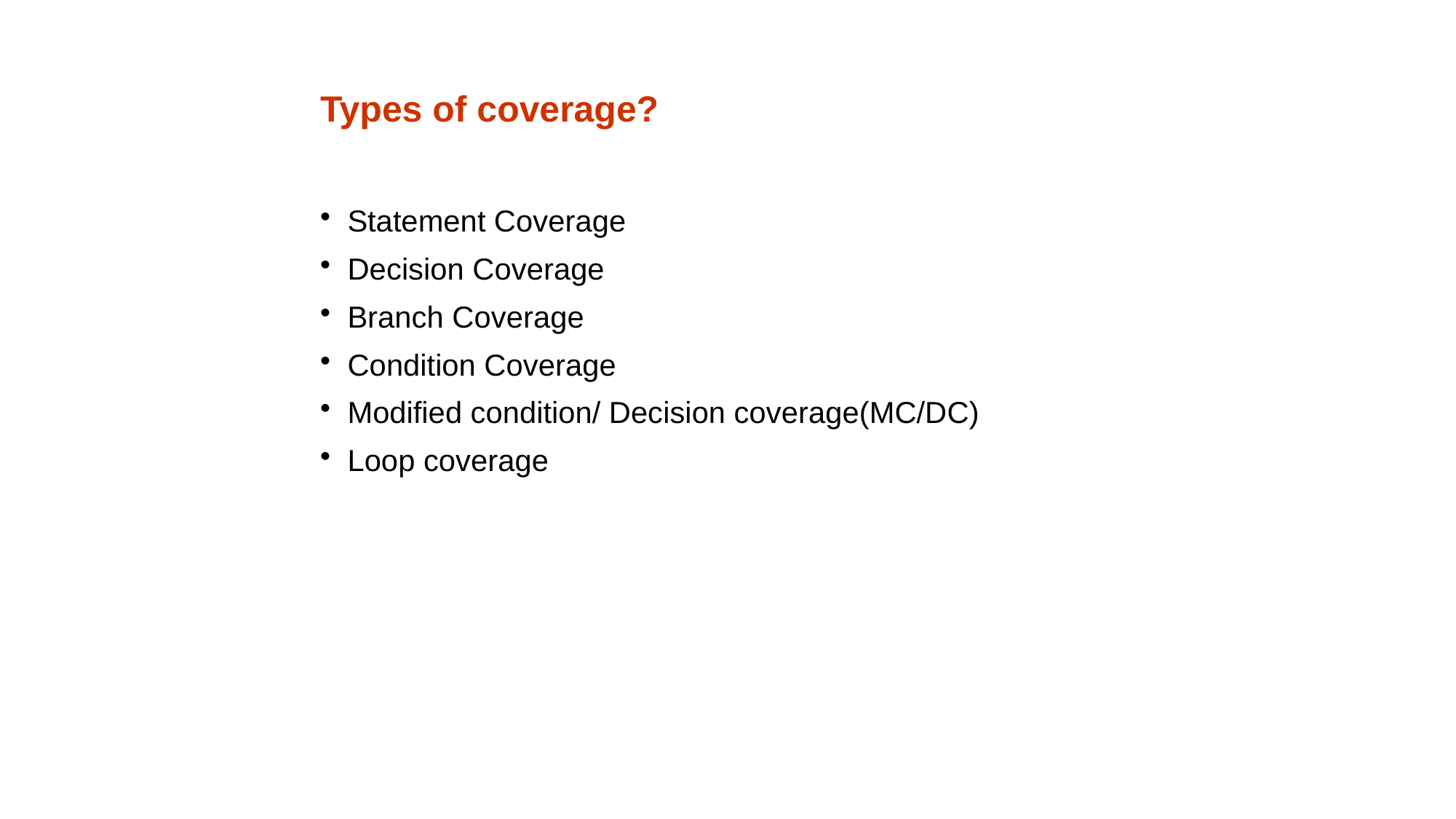

# Types of coverage?
Statement Coverage
Decision Coverage
Branch Coverage
Condition Coverage
Modified condition/ Decision coverage(MC/DC)
Loop coverage
25